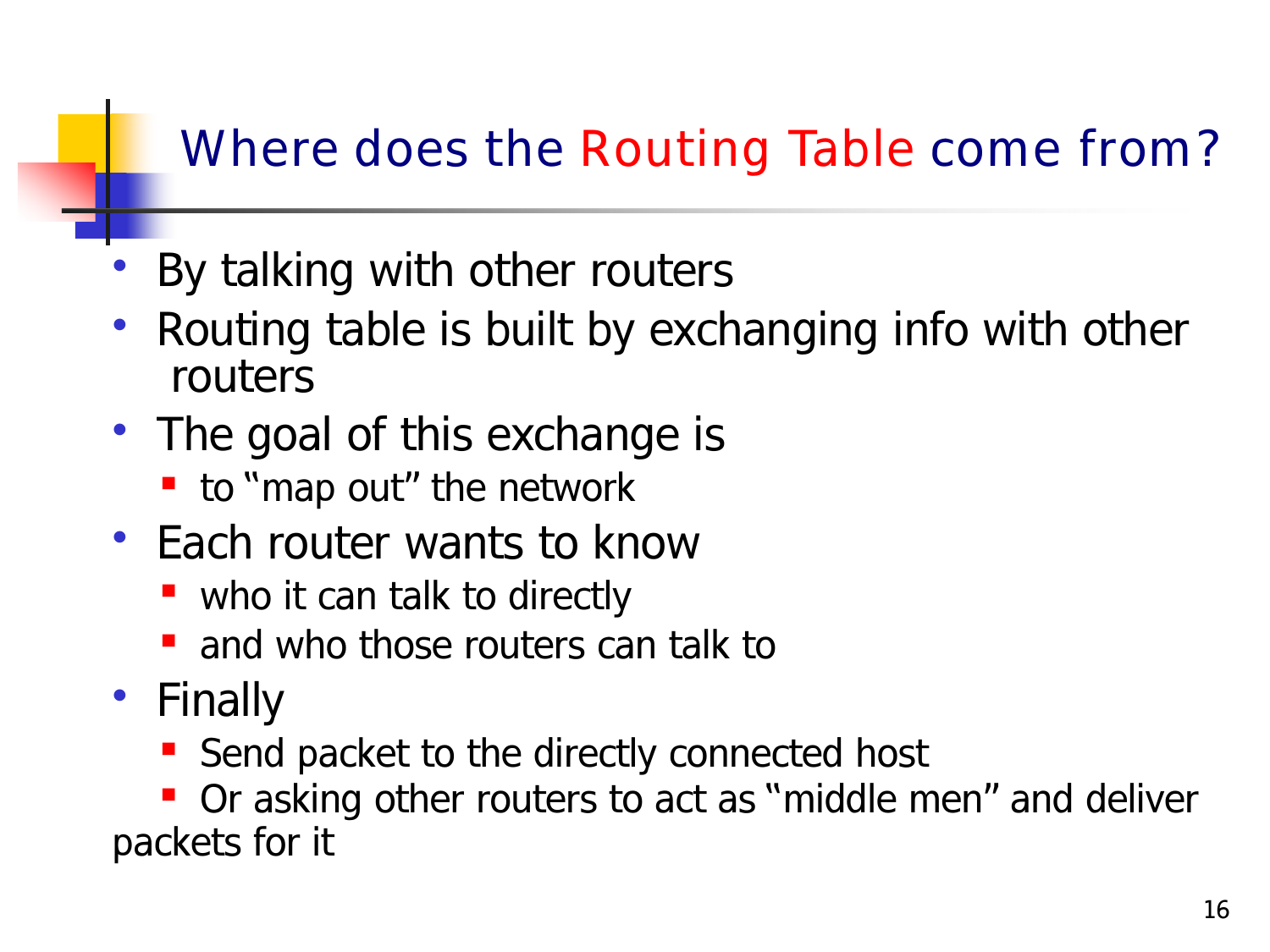

# Where does the Routing Table come from?
By talking with other routers
Routing table is built by exchanging info with other  routers
The goal of this exchange is
to “map out” the network
Each router wants to know
who it can talk to directly
and who those routers can talk to
Finally
Send packet to the directly connected host
Or asking other routers to act as “middle men” and deliver
packets for it
16